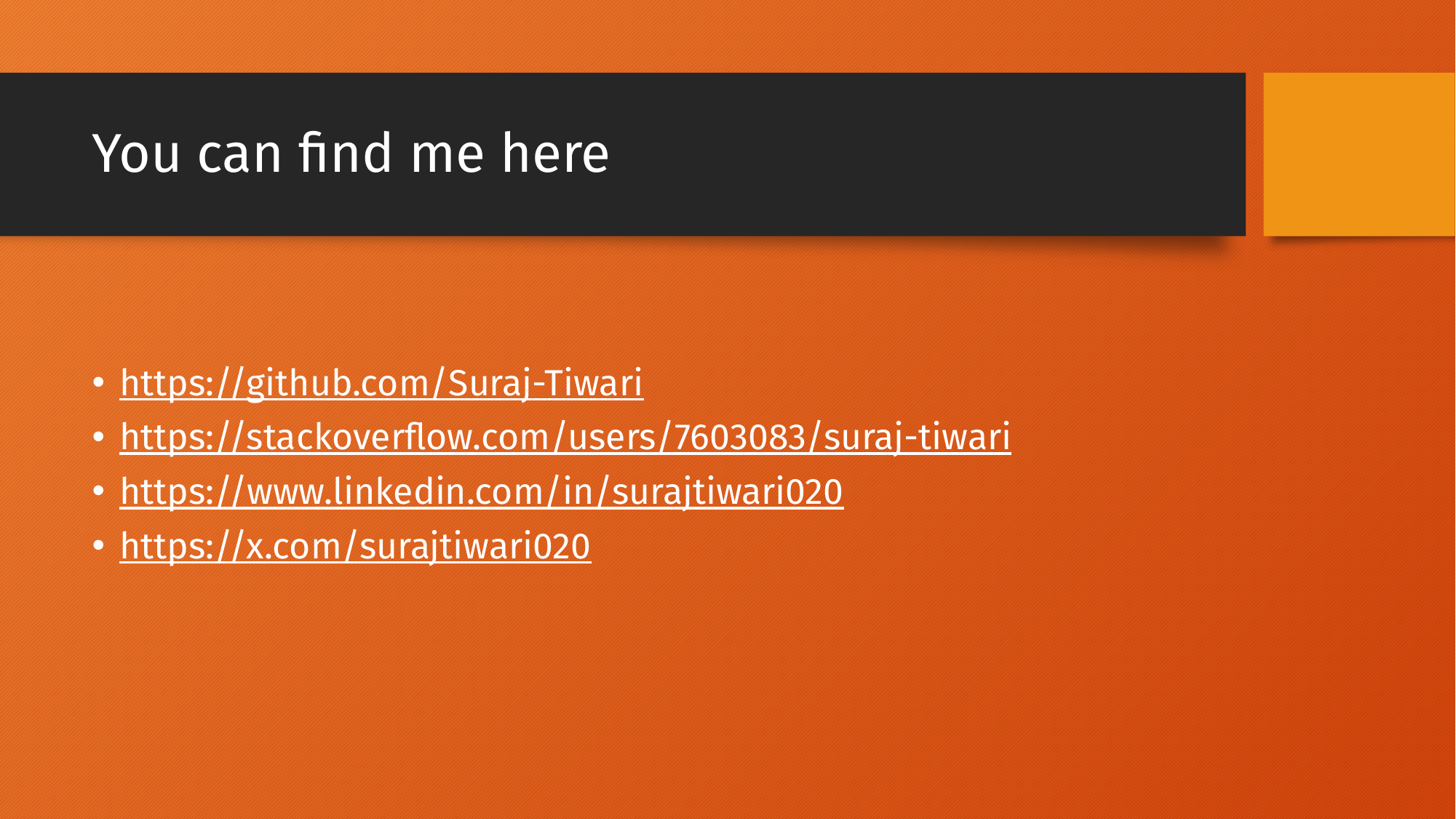

# You can find me here
https://github.com/Suraj-Tiwari
https://stackoverflow.com/users/7603083/suraj-tiwari
https://www.linkedin.com/in/surajtiwari020
https://x.com/surajtiwari020